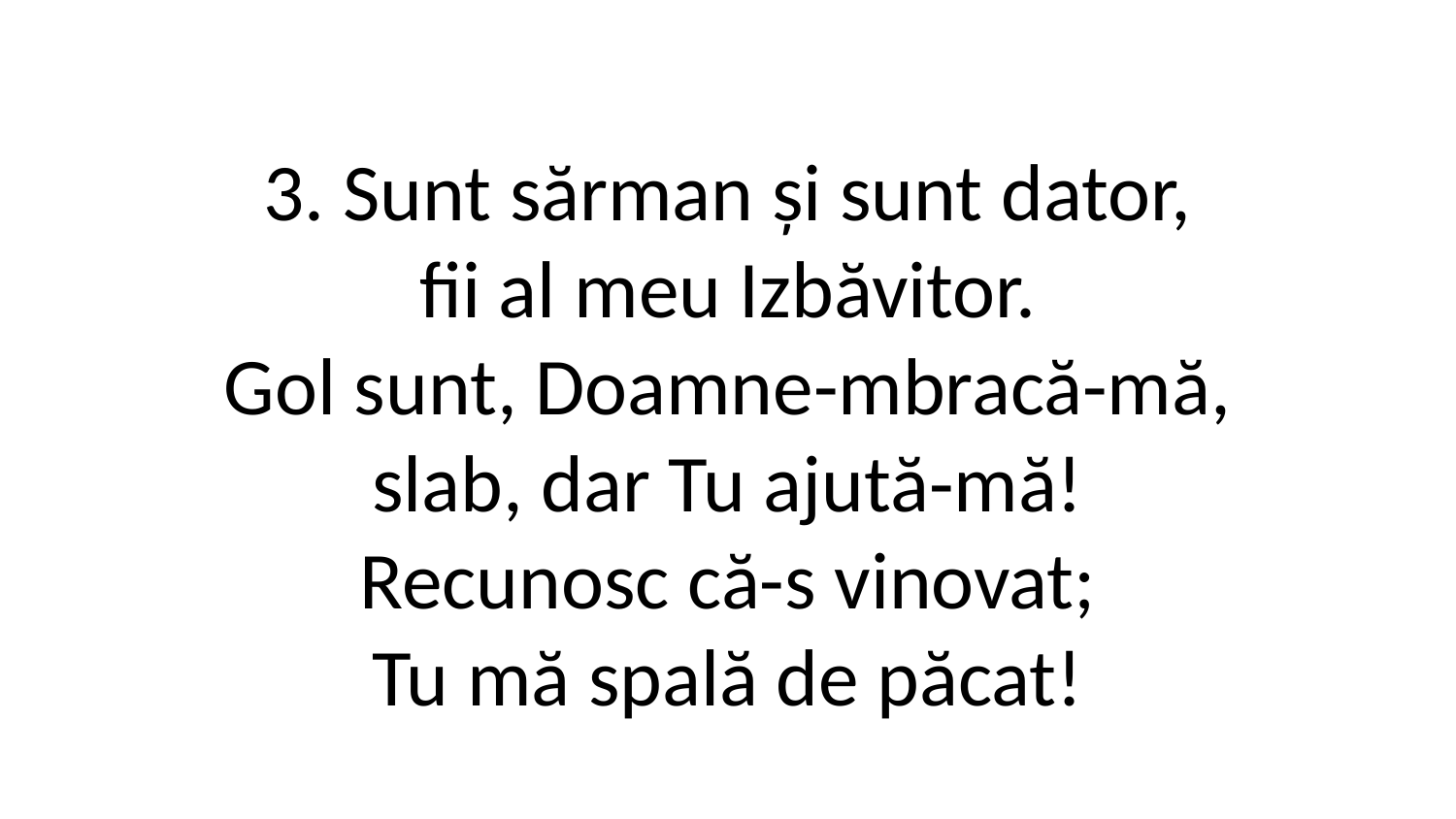

3. Sunt sărman și sunt dator,
fii al meu Izbăvitor.
Gol sunt, Doamne-mbracă-mă,
slab, dar Tu ajută-mă!
Recunosc că-s vinovat;
Tu mă spală de păcat!